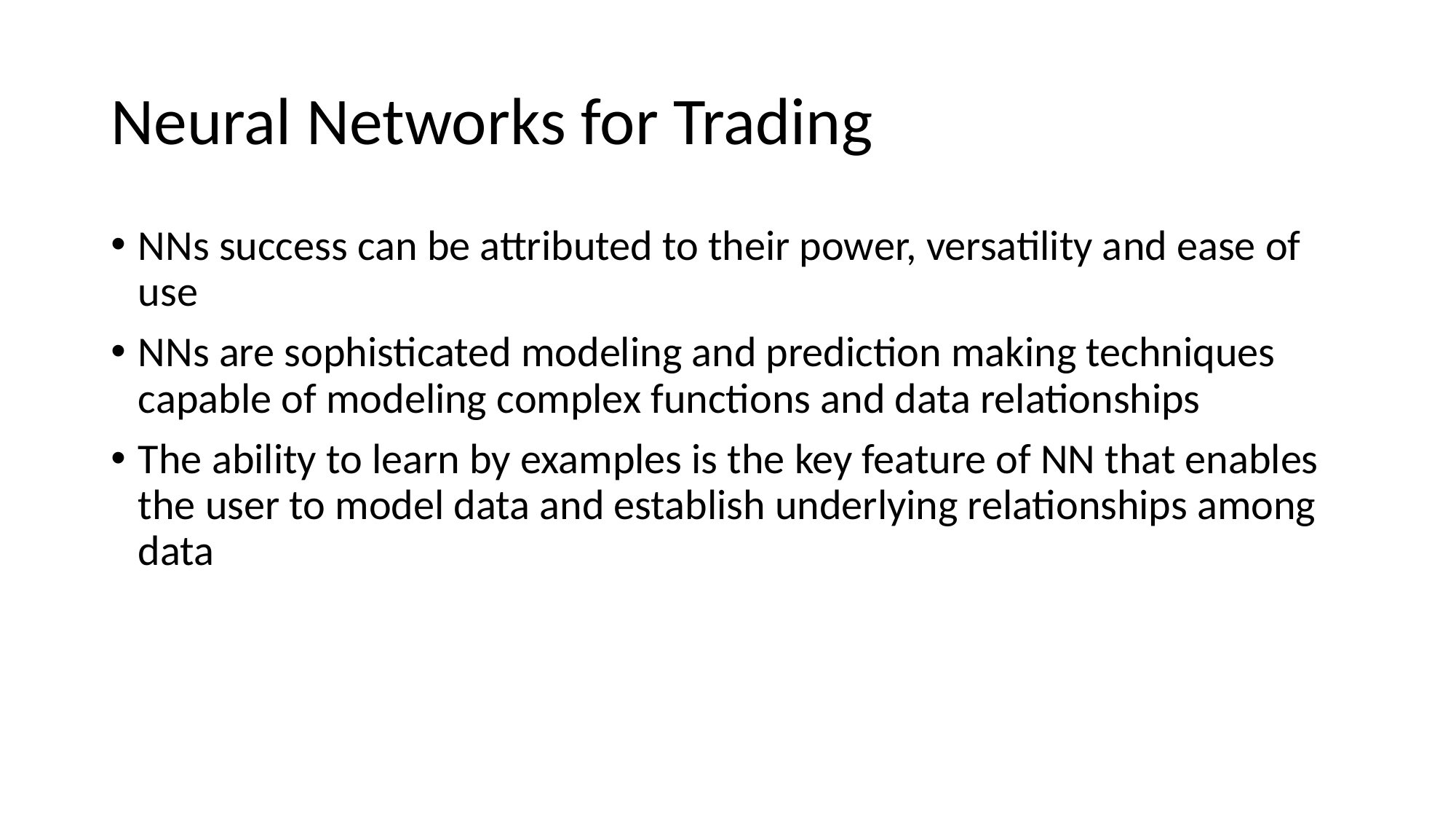

# Neural Networks for Trading
NNs success can be attributed to their power, versatility and ease of use
NNs are sophisticated modeling and prediction making techniques capable of modeling complex functions and data relationships
The ability to learn by examples is the key feature of NN that enables the user to model data and establish underlying relationships among data